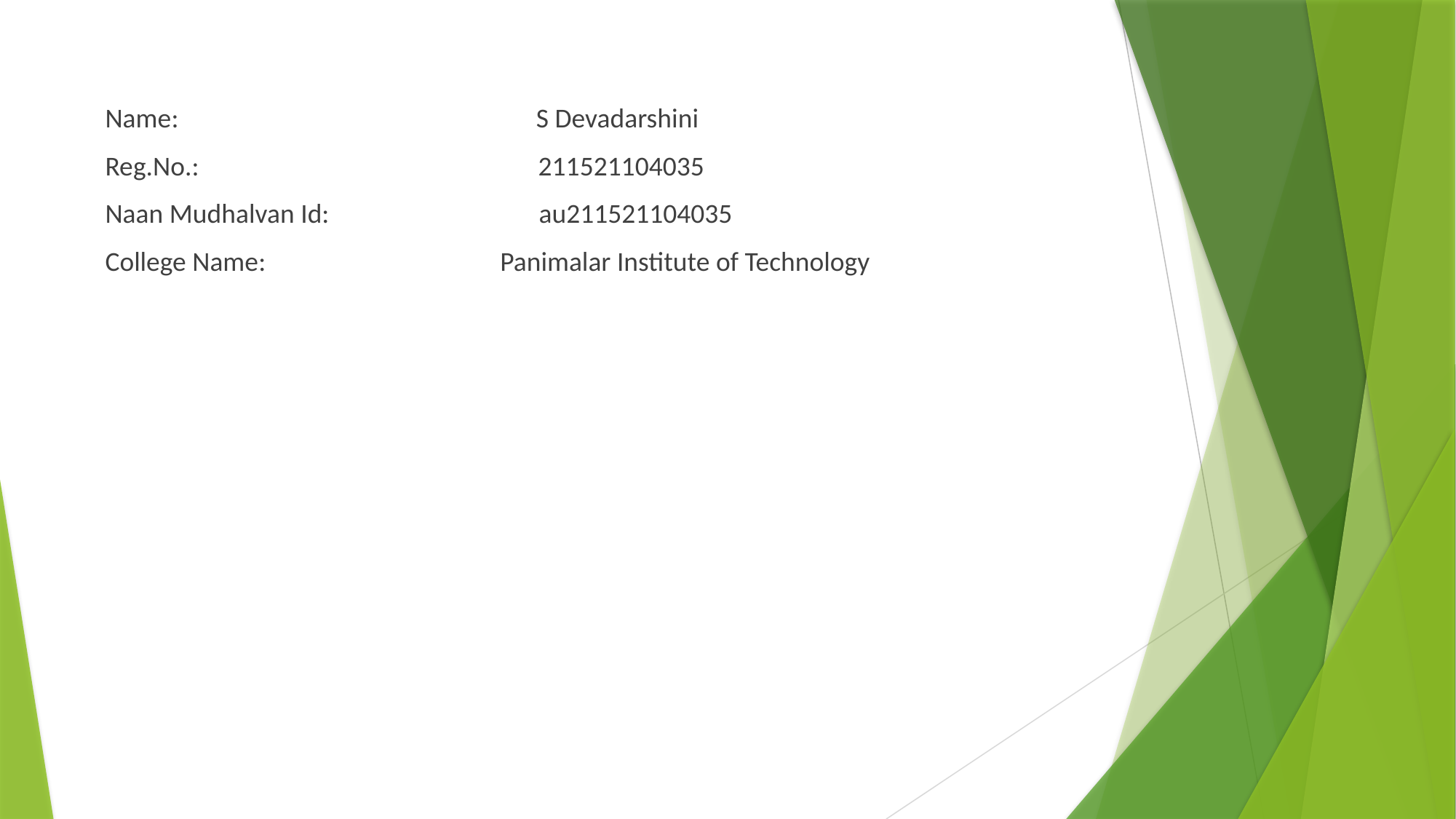

Name:                                                          S Devadarshini
Reg.No.:                                                       211521104035
Naan Mudhalvan Id:                                  au211521104035
College Name:                                      Panimalar Institute of Technology